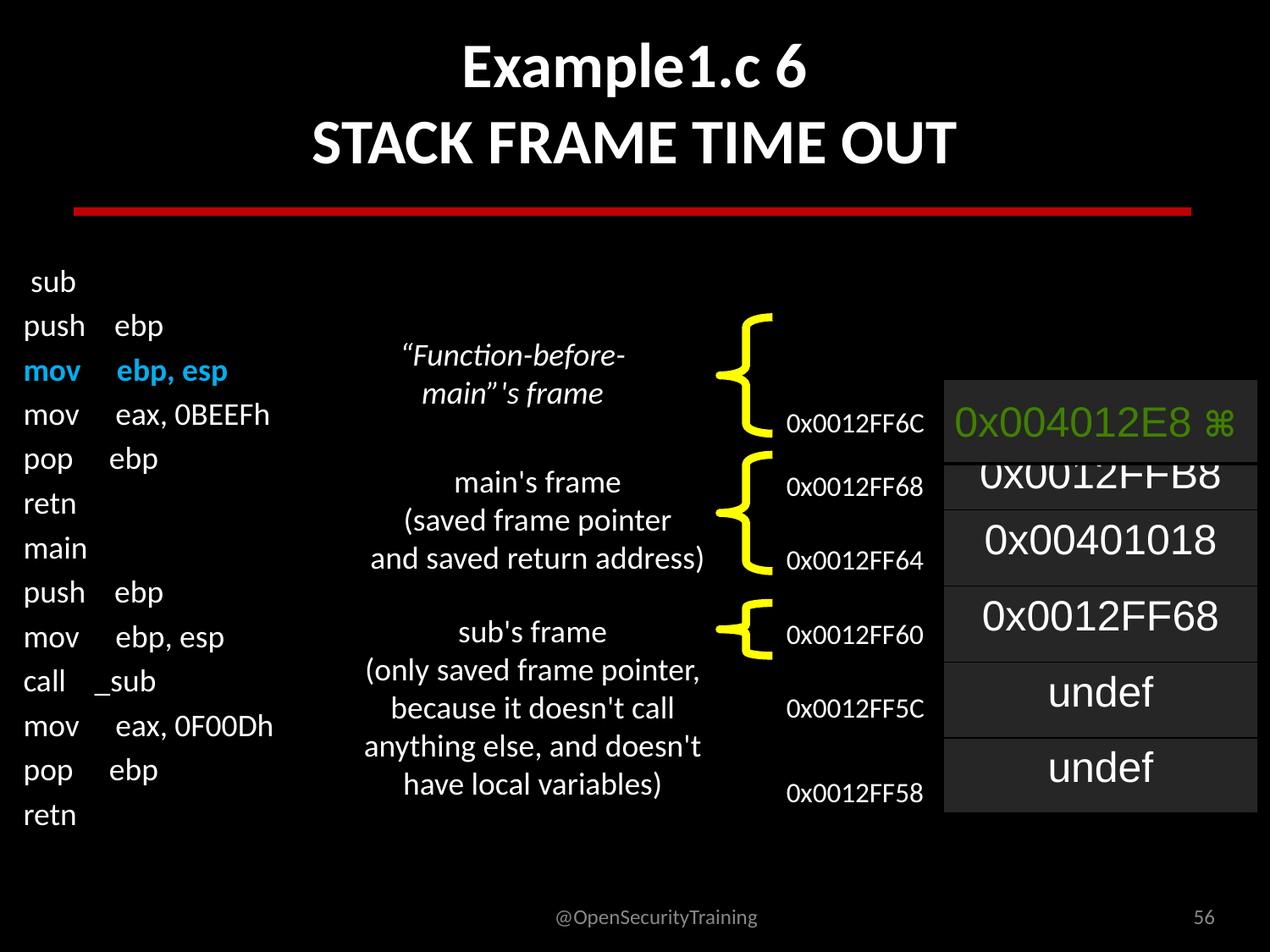

# Example1.c 6 STACK FRAME TIME OUT
 sub
push    ebp
mov     ebp, esp
mov     eax, 0BEEFh
pop     ebp
retn
main
push    ebp
mov     ebp, esp
call    _sub
mov     eax, 0F00Dh
pop     ebp
retn

“Function-before-
main”'s frame
| 0x004012E8 ⌘ |
| --- |
0x0012FF6C
| 0x0012FFB8 |
| --- |
| 0x00401018 |
| 0x0012FF68 |
| undef |
| undef |
main's frame
(saved frame pointer
and saved return address)

0x0012FF68
0x0012FF64

sub's frame
(only saved frame pointer,
because it doesn't call
anything else, and doesn't
have local variables)
0x0012FF60
0x0012FF5C
0x0012FF58